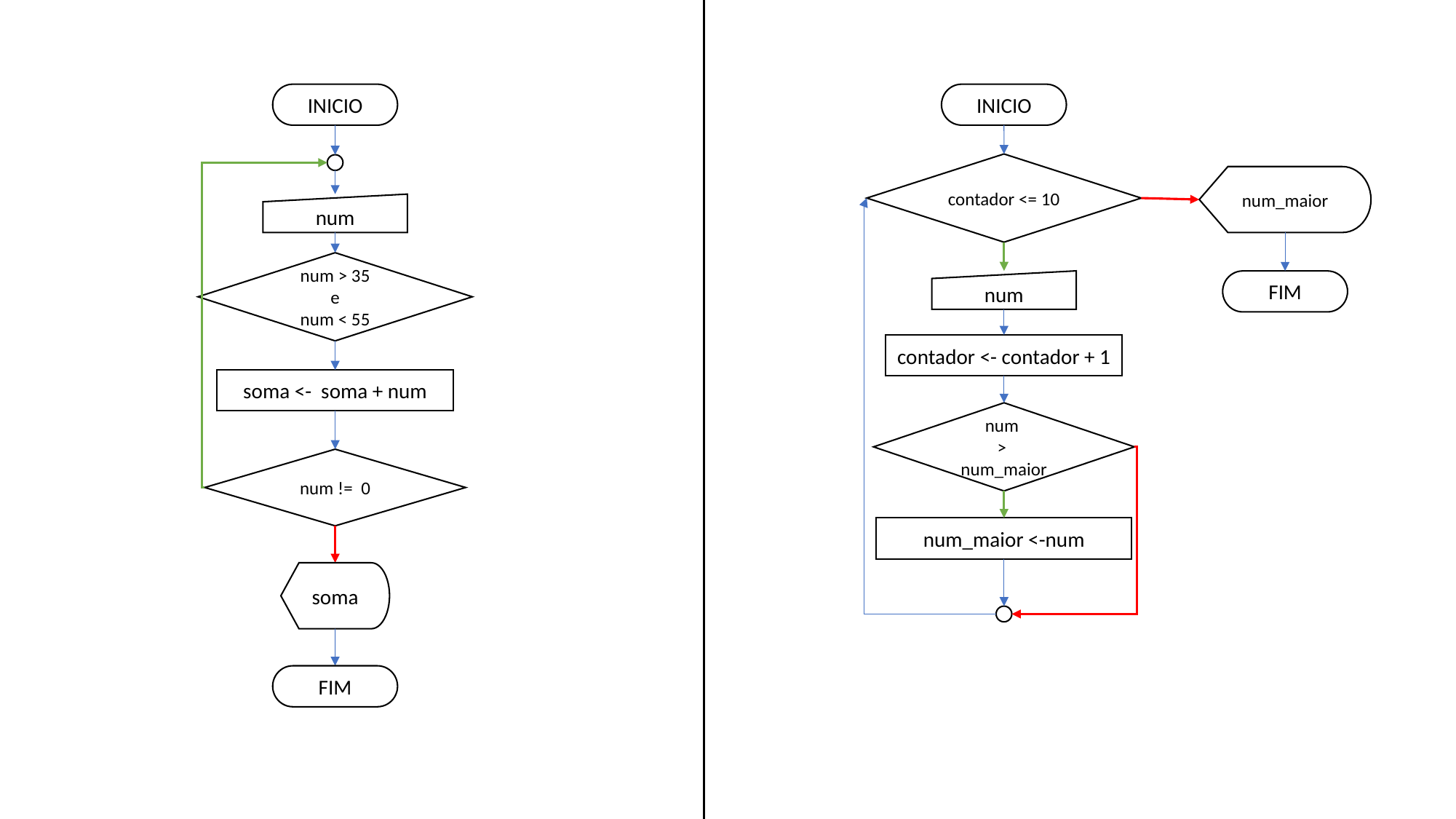

INICIO
INICIO
contador <= 10

num_maior
num
num > 35
 e
num < 55
num
FIM
contador <- contador + 1
soma <-  soma + num
num
>
num_maior
num !=  0
num_maior <-num
soma

FIM